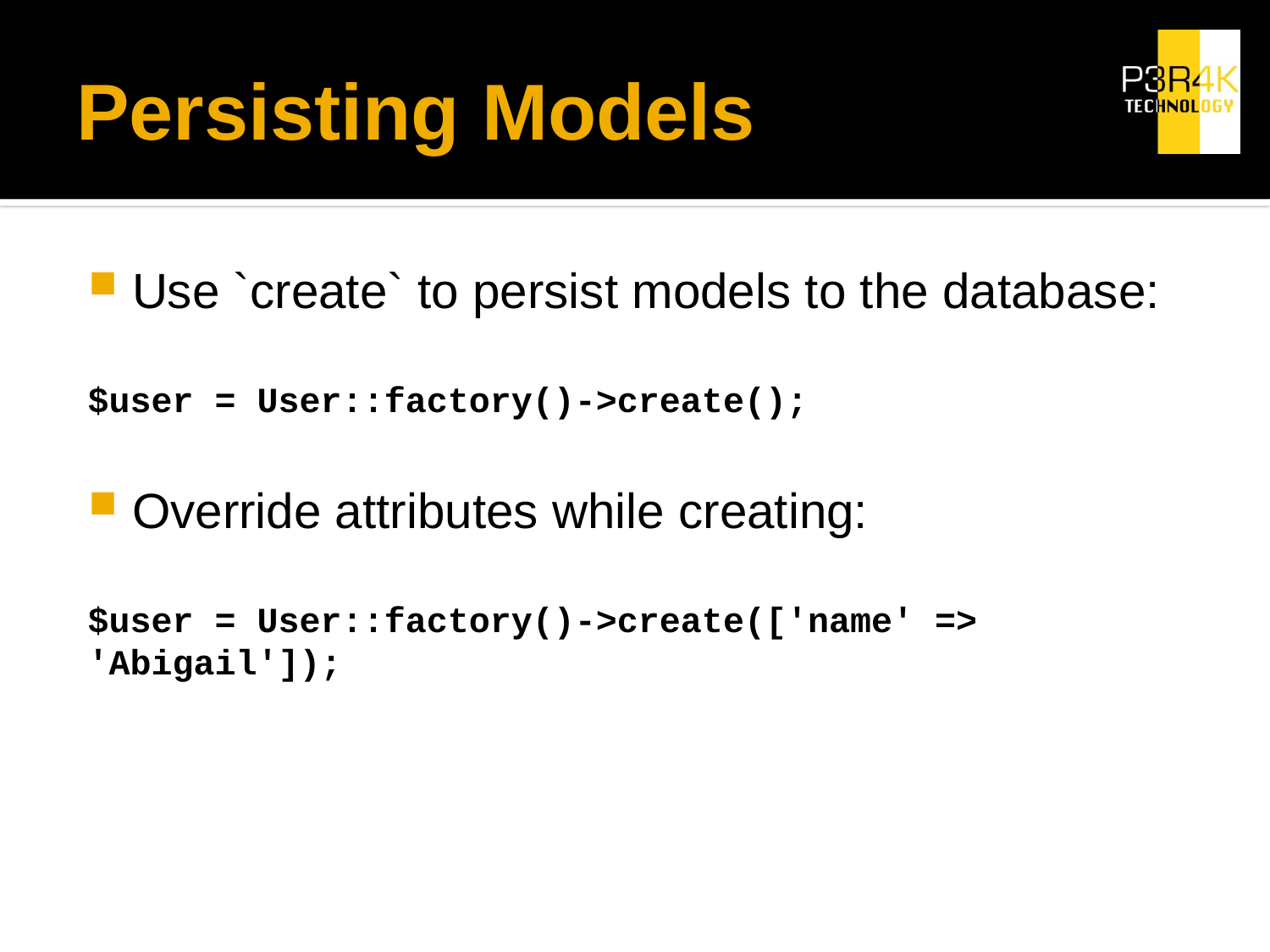

# Persisting Models
Use `create` to persist models to the database:

$user = User::factory()->create();

Override attributes while creating:

$user = User::factory()->create(['name' => 'Abigail']);